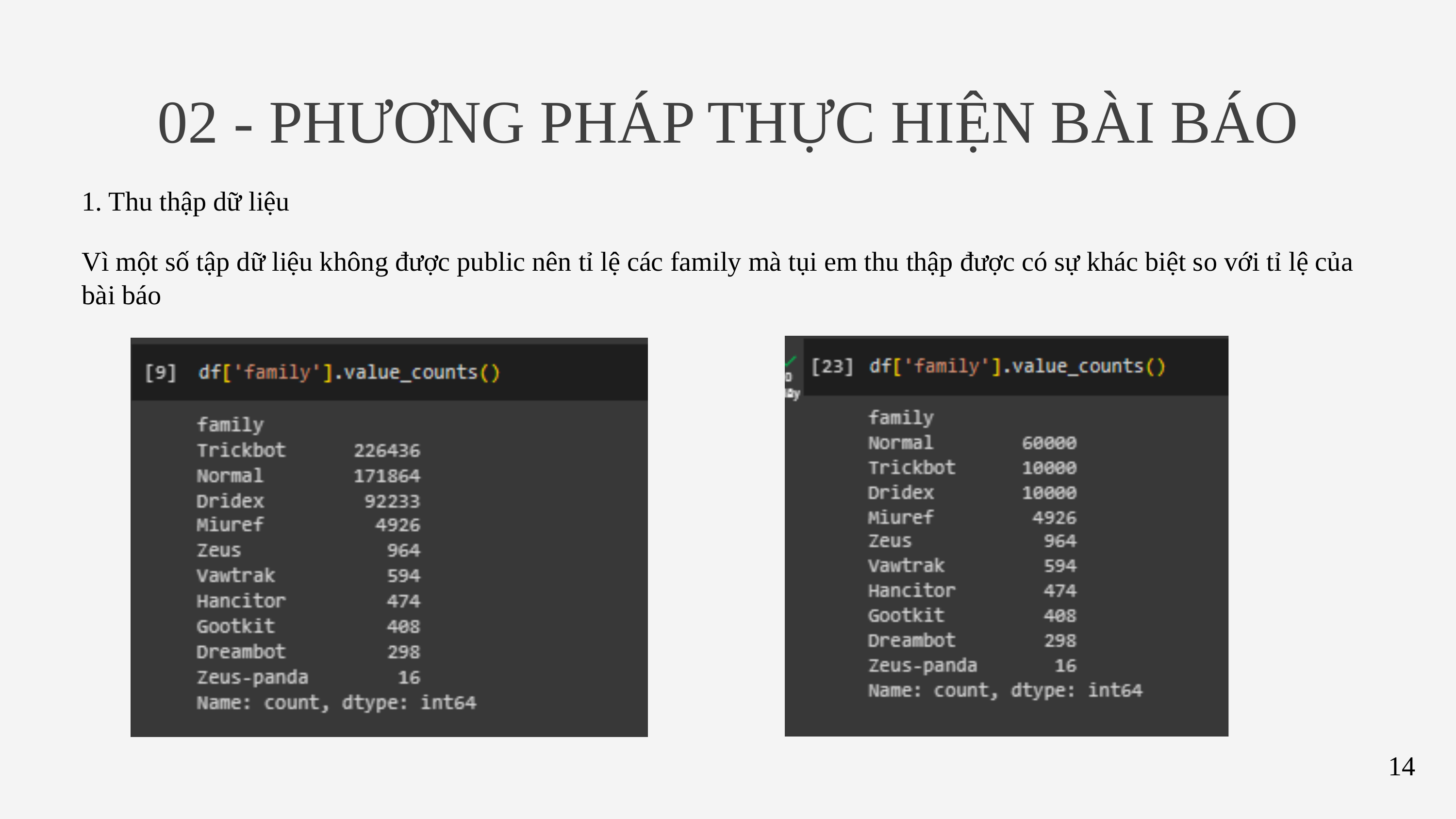

02 - PHƯƠNG PHÁP THỰC HIỆN BÀI BÁO
1. Thu thập dữ liệu
Vì một số tập dữ liệu không được public nên tỉ lệ các family mà tụi em thu thập được có sự khác biệt so với tỉ lệ của bài báo

14